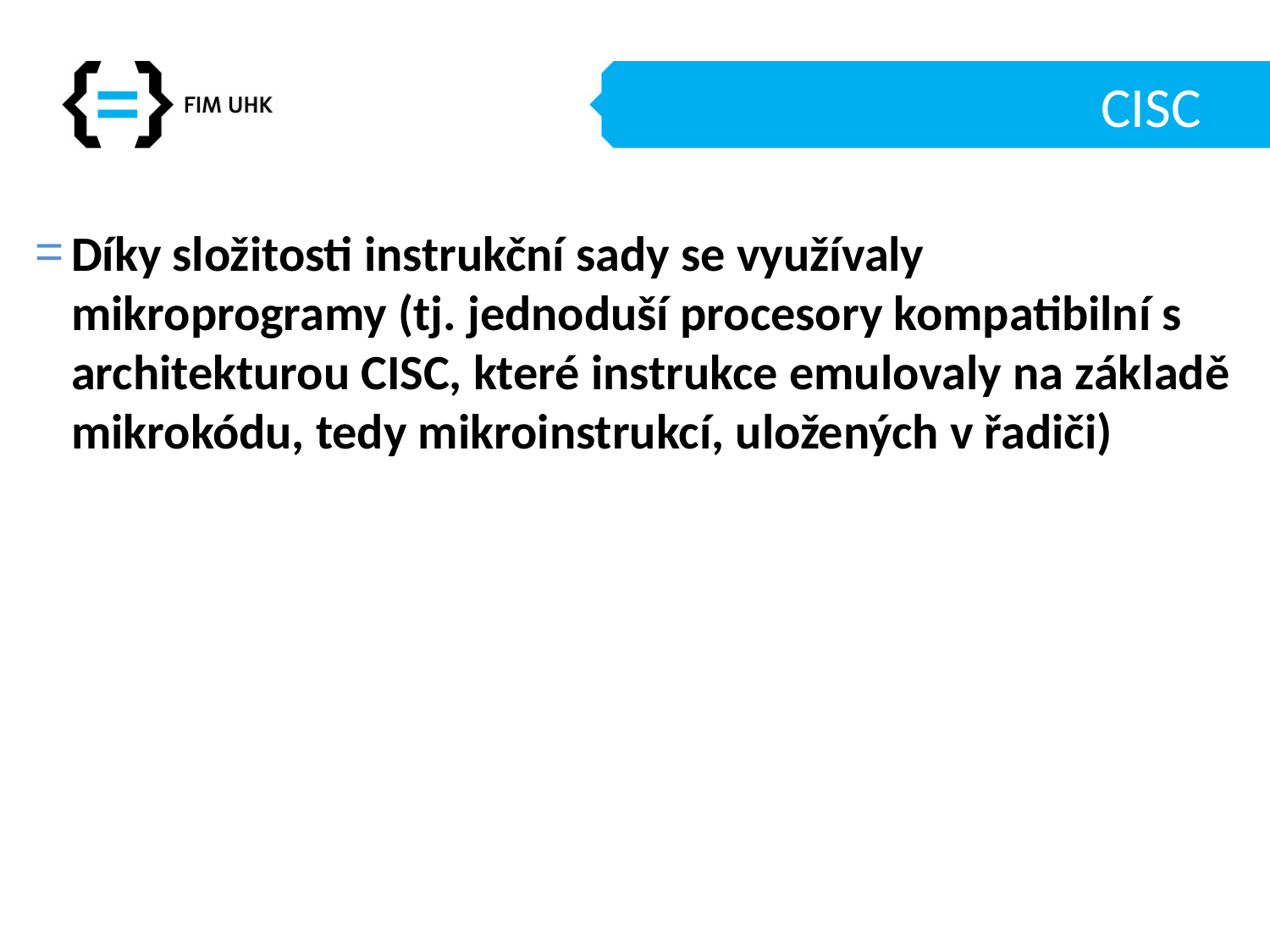

# CISC
Díky složitosti instrukční sady se využívaly mikroprogramy (tj. jednoduší procesory kompatibilní s architekturou CISC, které instrukce emulovaly na základě mikrokódu, tedy mikroinstrukcí, uložených v řadiči)